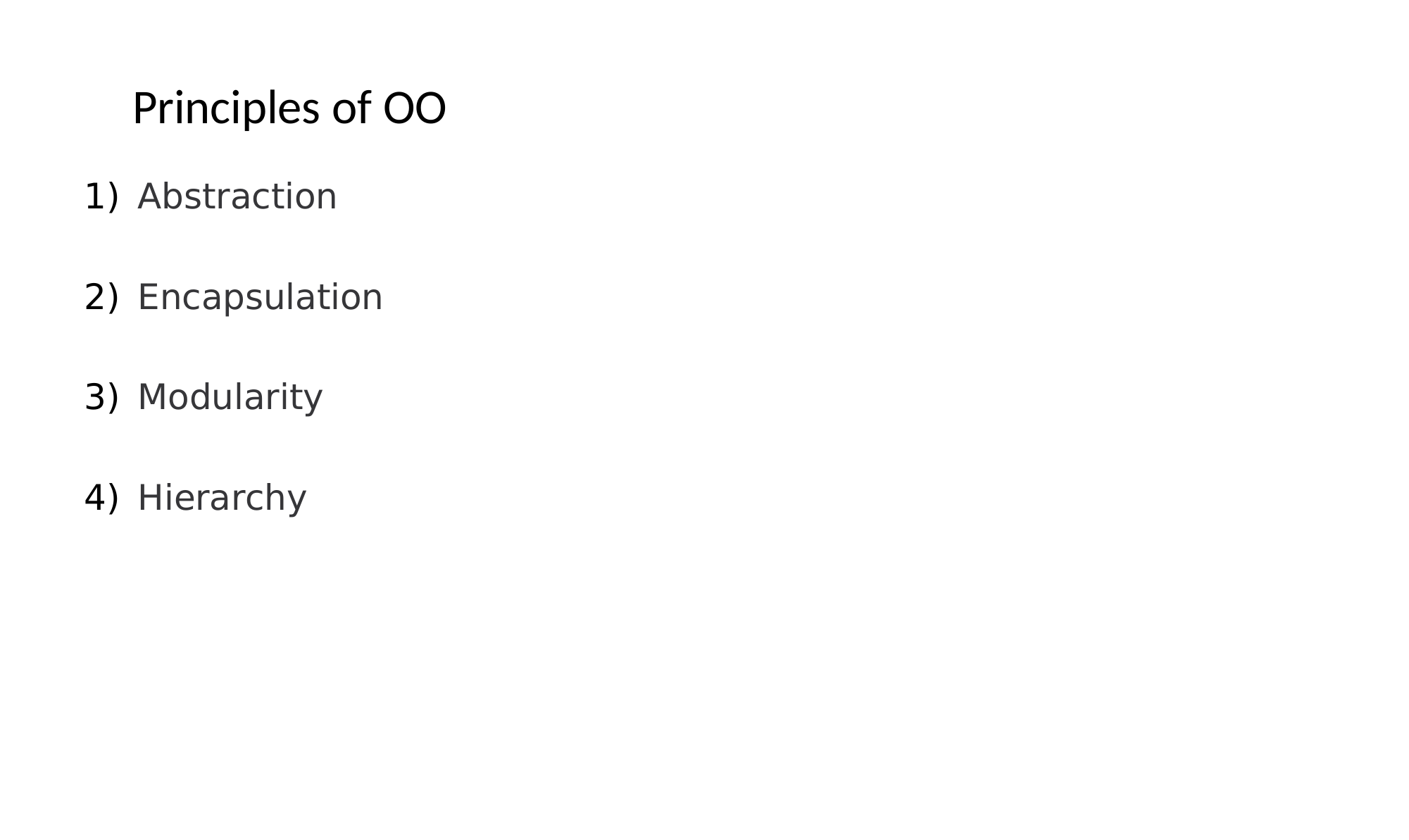

# Principles of OO
Abstraction

Encapsulation

Modularity

Hierarchy